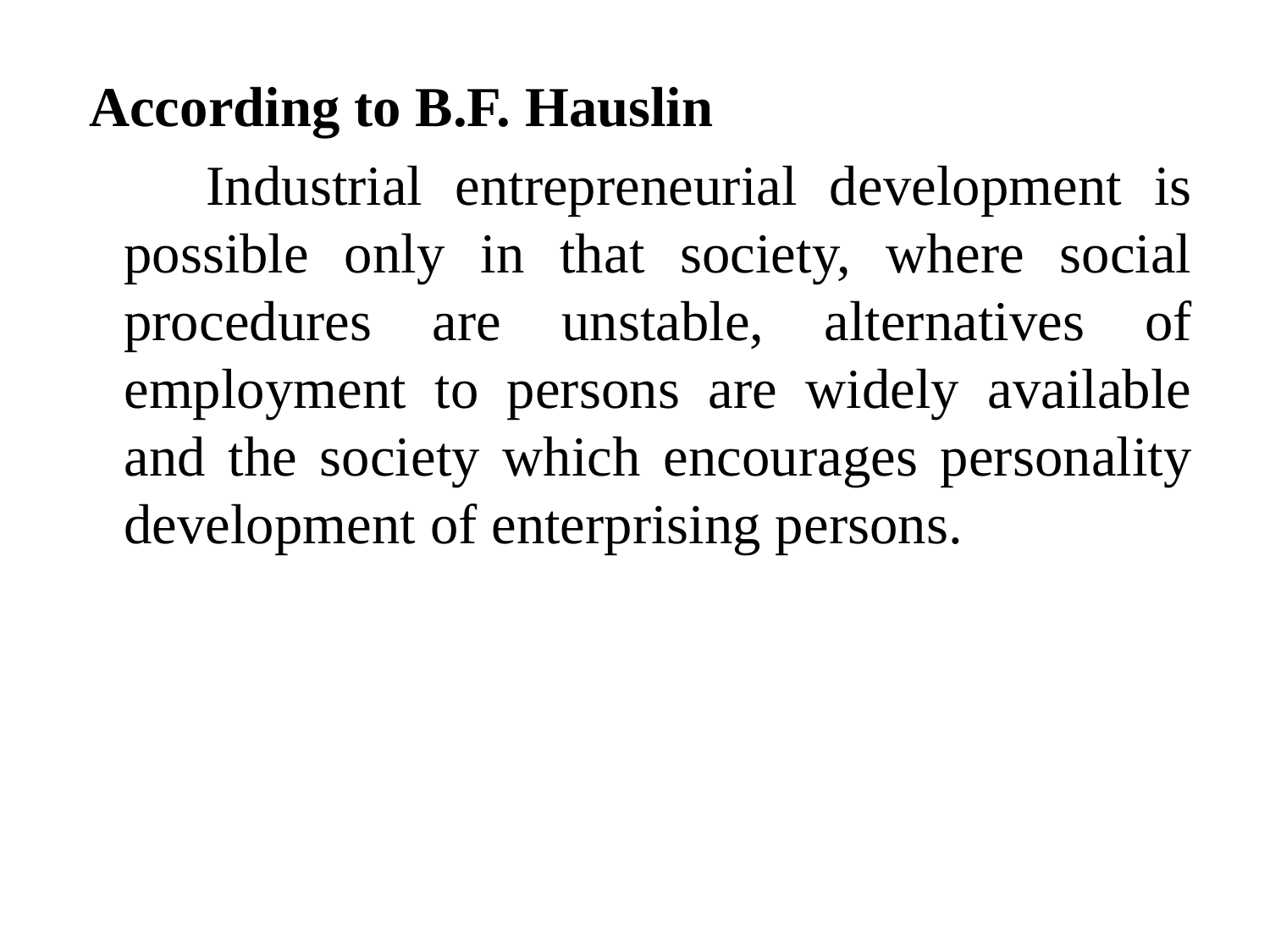

#
 According to B.F. Hauslin
    Industrial entrepreneurial development is possible only in that society, where social procedures are unstable, alternatives of employment to persons are widely available and the society which encourages personality development of enterprising persons.